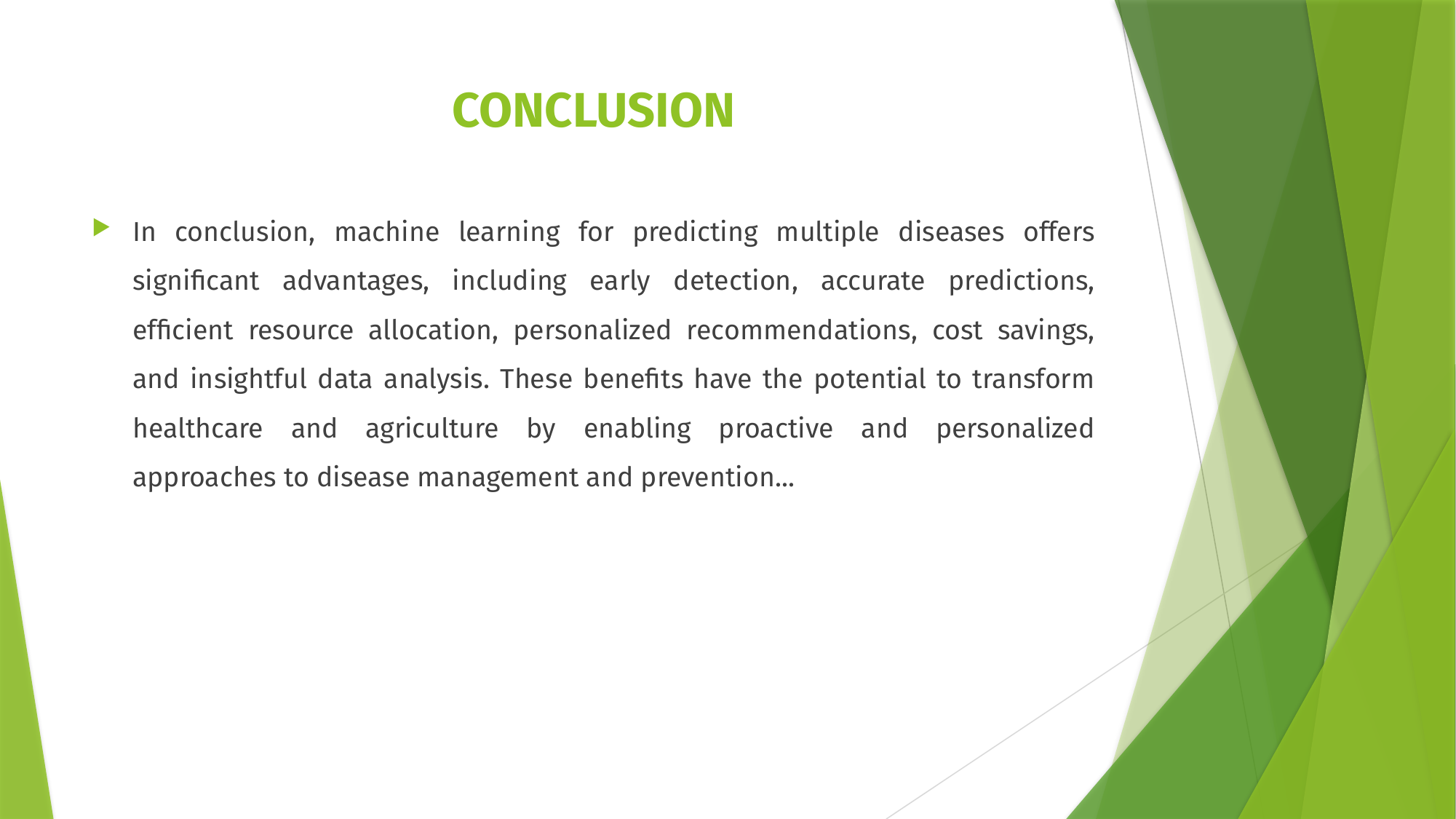

# CONCLUSION
In conclusion, machine learning for predicting multiple diseases offers significant advantages, including early detection, accurate predictions, efficient resource allocation, personalized recommendations, cost savings, and insightful data analysis. These benefits have the potential to transform healthcare and agriculture by enabling proactive and personalized approaches to disease management and prevention...